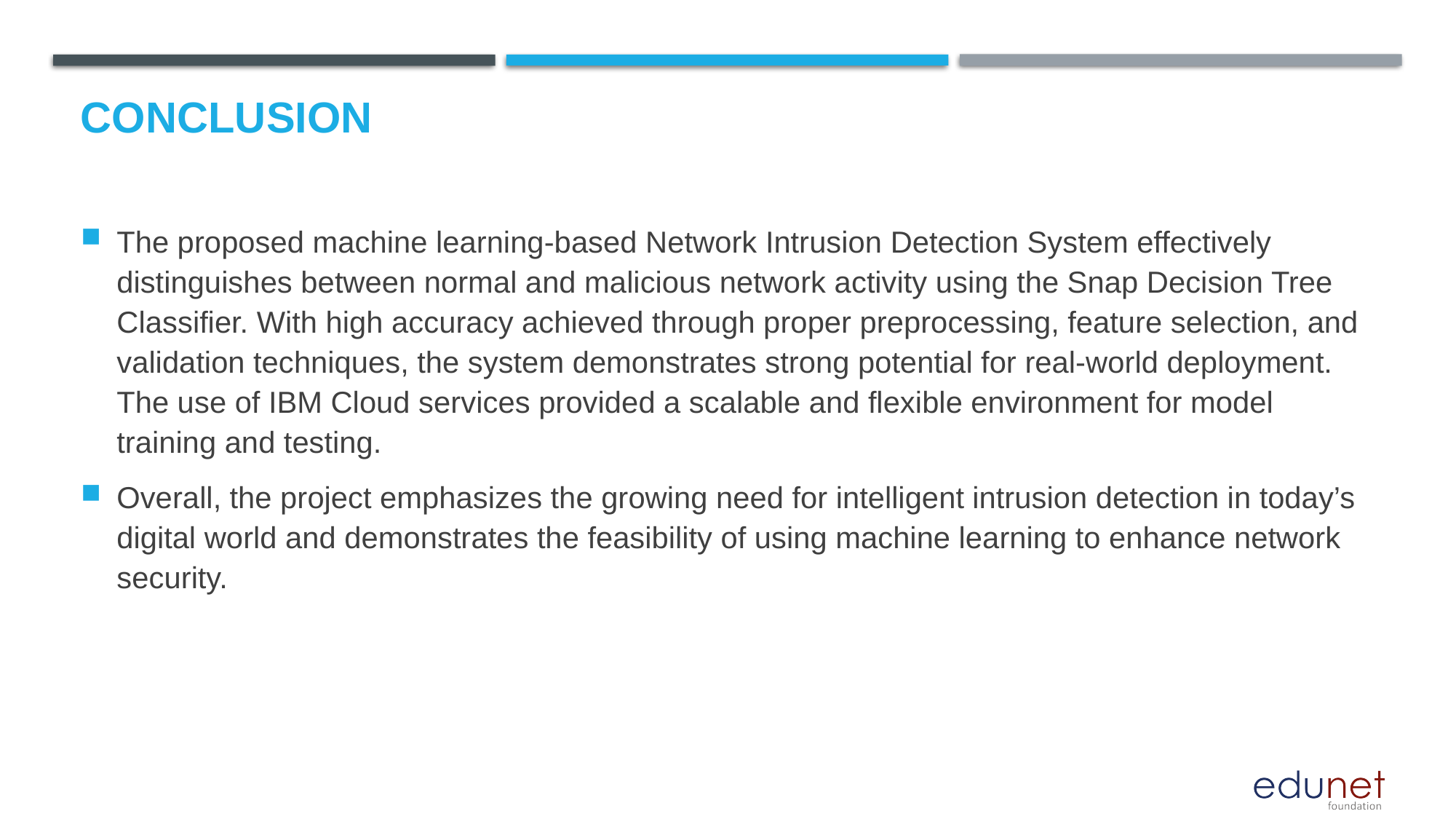

# Conclusion
The proposed machine learning-based Network Intrusion Detection System effectively distinguishes between normal and malicious network activity using the Snap Decision Tree Classifier. With high accuracy achieved through proper preprocessing, feature selection, and validation techniques, the system demonstrates strong potential for real-world deployment. The use of IBM Cloud services provided a scalable and flexible environment for model training and testing.
Overall, the project emphasizes the growing need for intelligent intrusion detection in today’s digital world and demonstrates the feasibility of using machine learning to enhance network security.